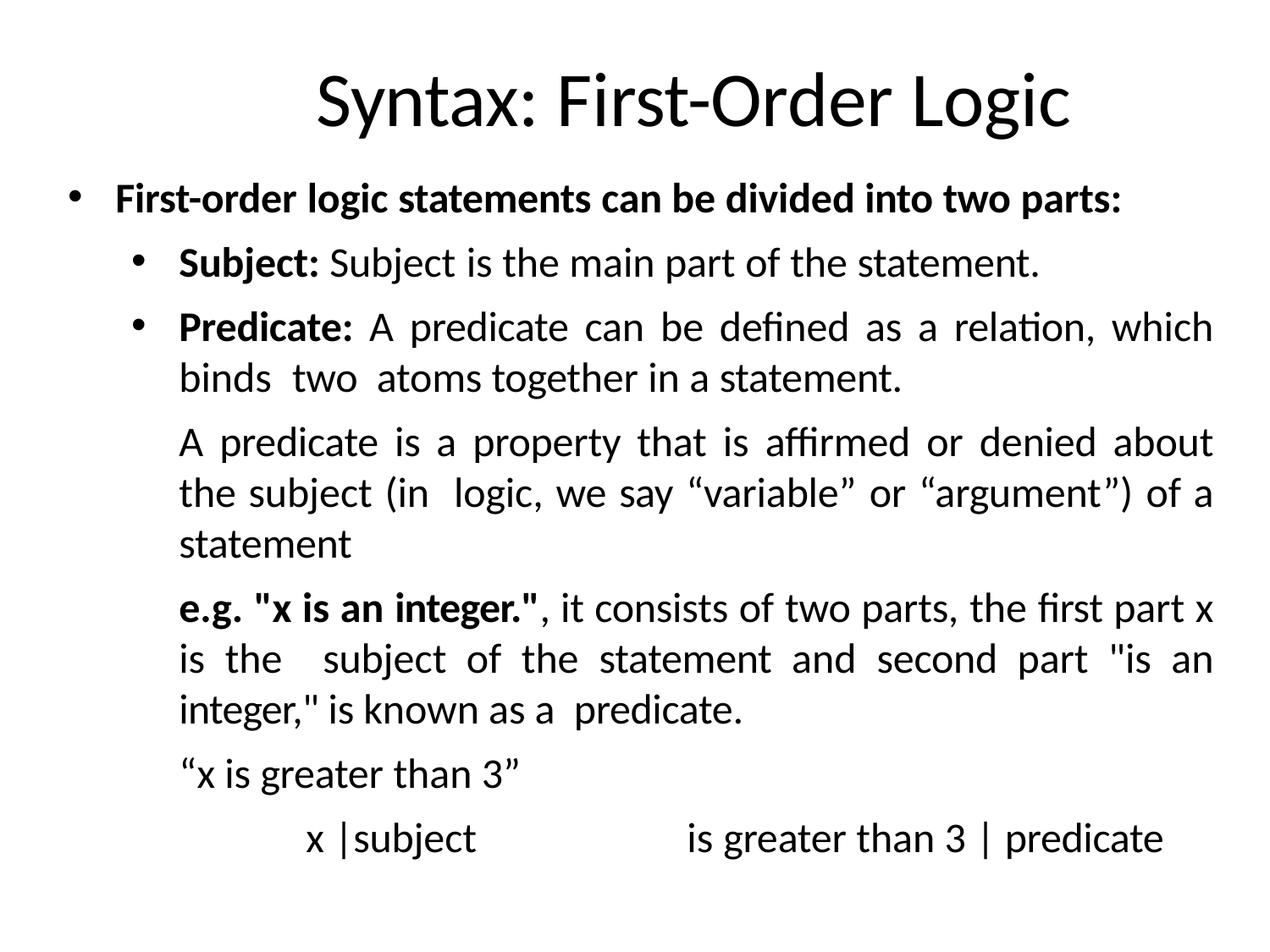

# Syntax: First-Order Logic
First-order logic statements can be divided into two parts:
Subject: Subject is the main part of the statement.
Predicate: A predicate can be defined as a relation, which binds two  atoms together in a statement.
	A predicate is a property that is affirmed or denied about the subject (in  logic, we say “variable” or “argument”) of a statement
	e.g. "x is an integer.", it consists of two parts, the first part x is the  subject of the statement and second part "is an integer," is known as a  predicate.
	“x is greater than 3”
		x |subject 		is greater than 3 | predicate